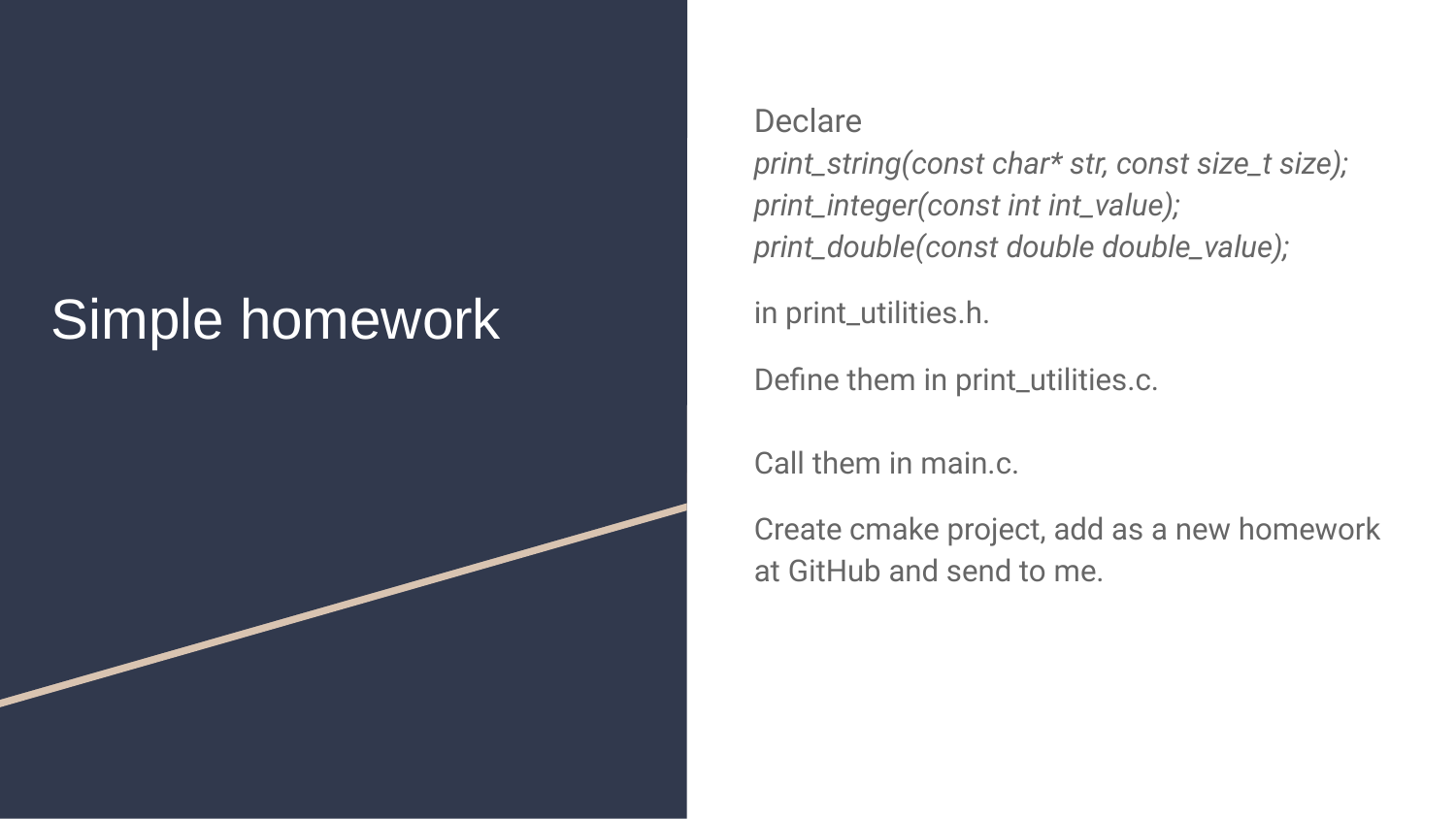

Declare
print_string(const char* str, const size_t size);
print_integer(const int int_value);
print_double(const double double_value);
in print_utilities.h.
Define them in print_utilities.c.
Call them in main.c.
Create cmake project, add as a new homework at GitHub and send to me.
# Simple homework